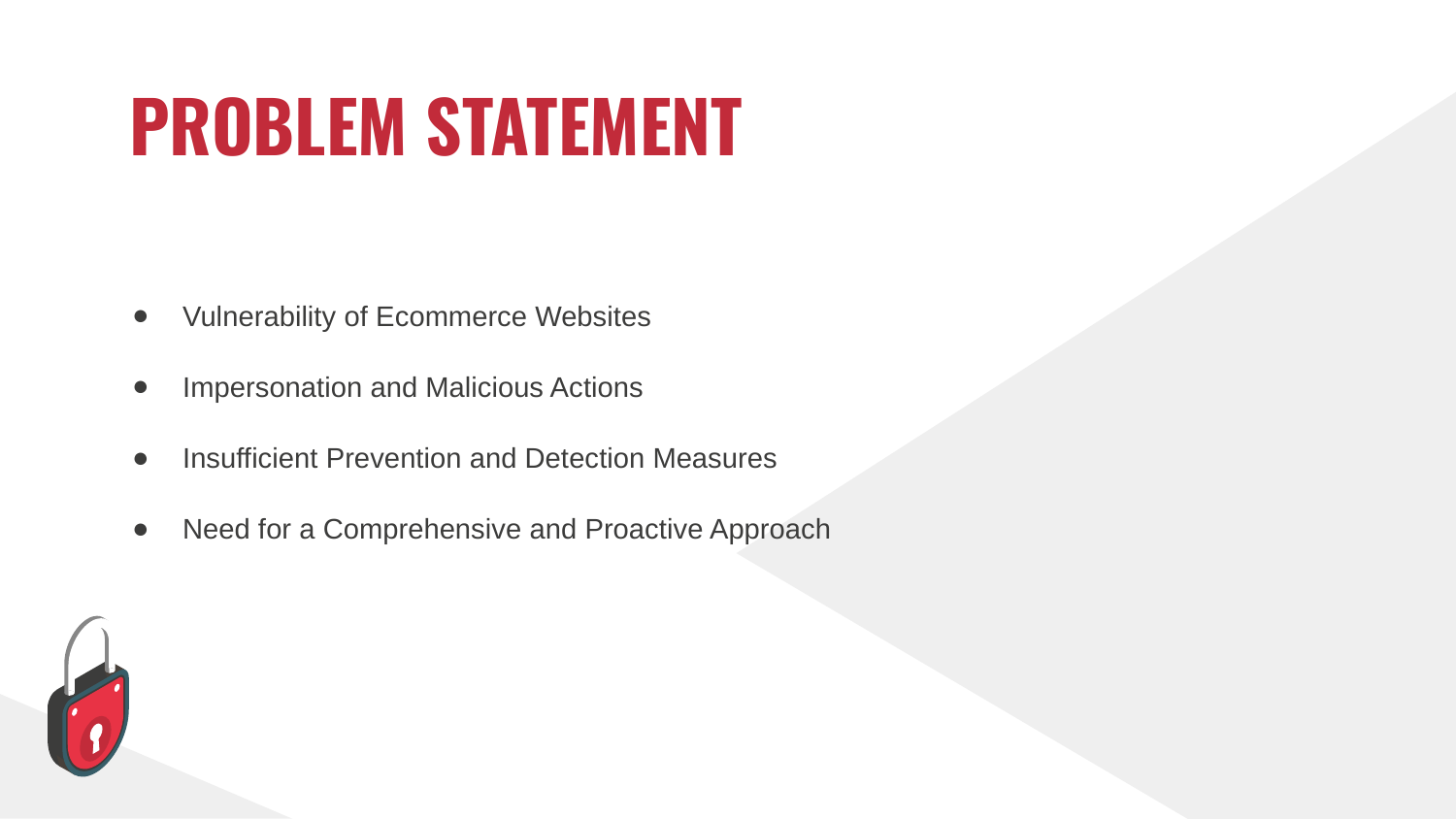

# PROBLEM STATEMENT

Vulnerability of Ecommerce Websites
Impersonation and Malicious Actions
Insufficient Prevention and Detection Measures
Need for a Comprehensive and Proactive Approach